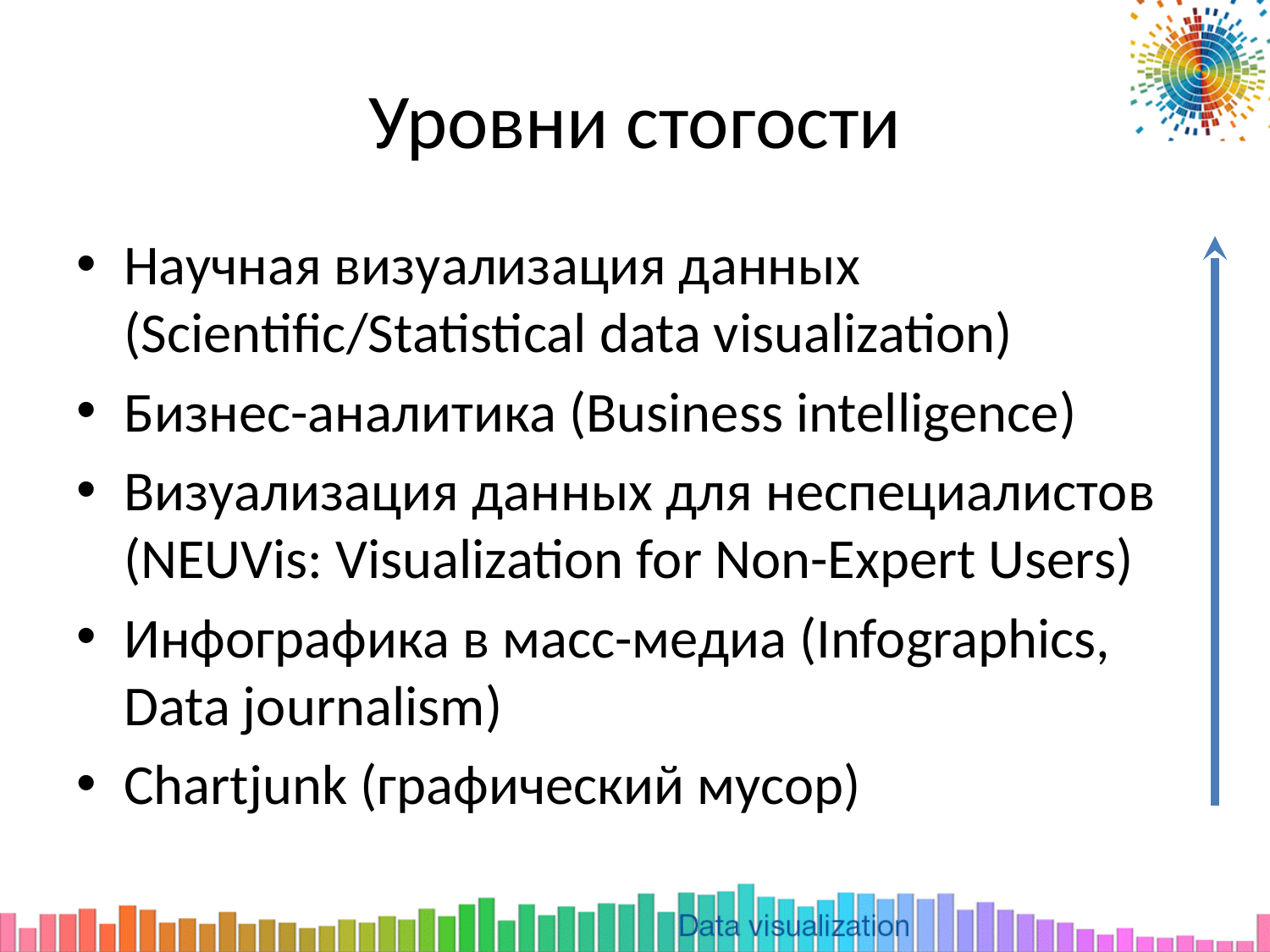

# Уровни стогости
Научная визуализация данных (Scientific/Statistical data visualization)
Бизнес-аналитика (Business intelligence)
Визуализация данных для неспециалистов (NEUVis: Visualization for Non-Expert Users)
Инфографика в масс-медиа (Infographics, Data journalism)
Chartjunk (графический мусор)